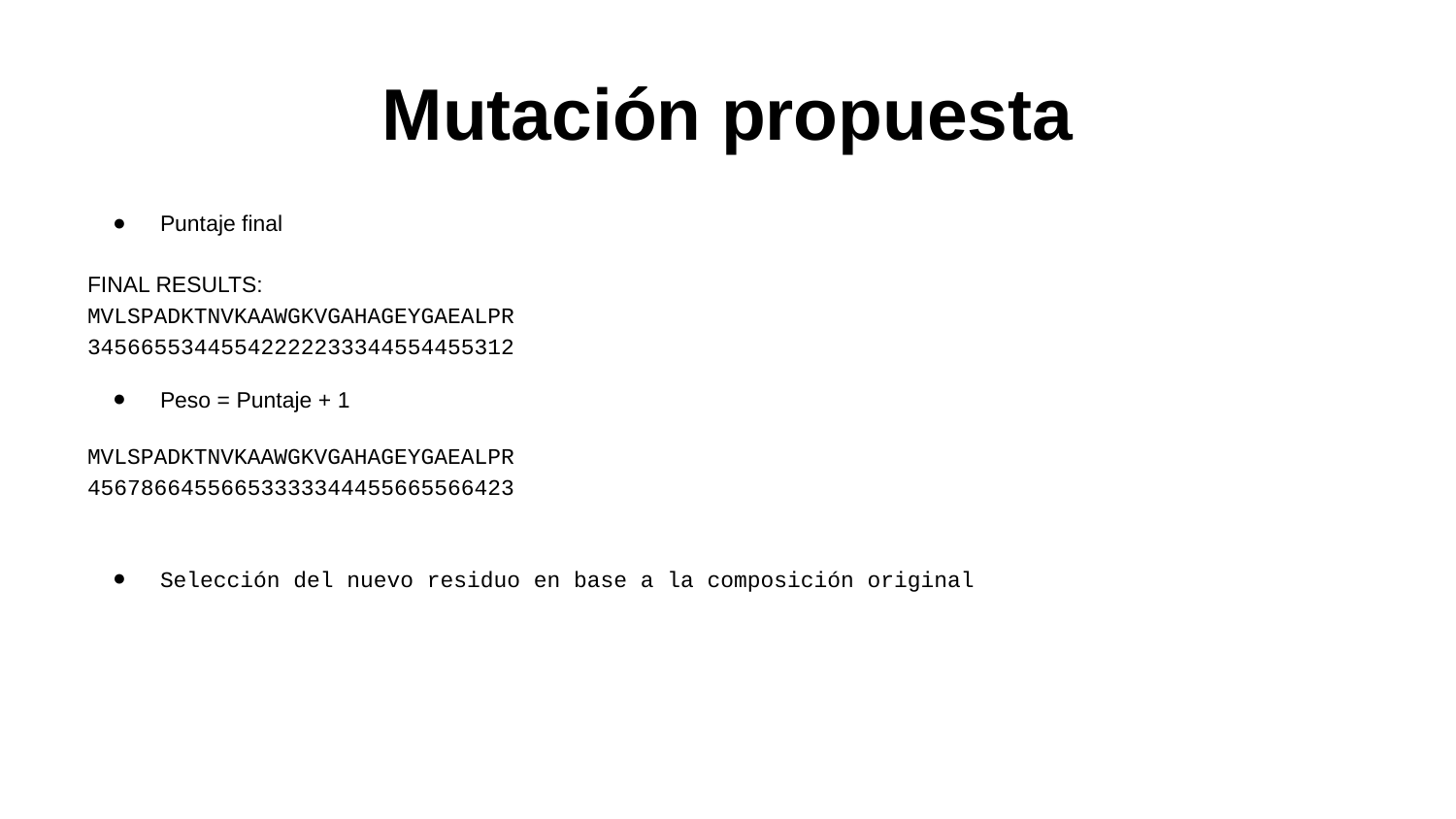

# Mutación propuesta
Puntaje final

FINAL RESULTS:
MVLSPADKTNVKAAWGKVGAHAGEYGAEALPR
34566553445542222233344554455312

Peso = Puntaje + 1

MVLSPADKTNVKAAWGKVGAHAGEYGAEALPR
45678664556653333344455665566423

Selección del nuevo residuo en base a la composición original